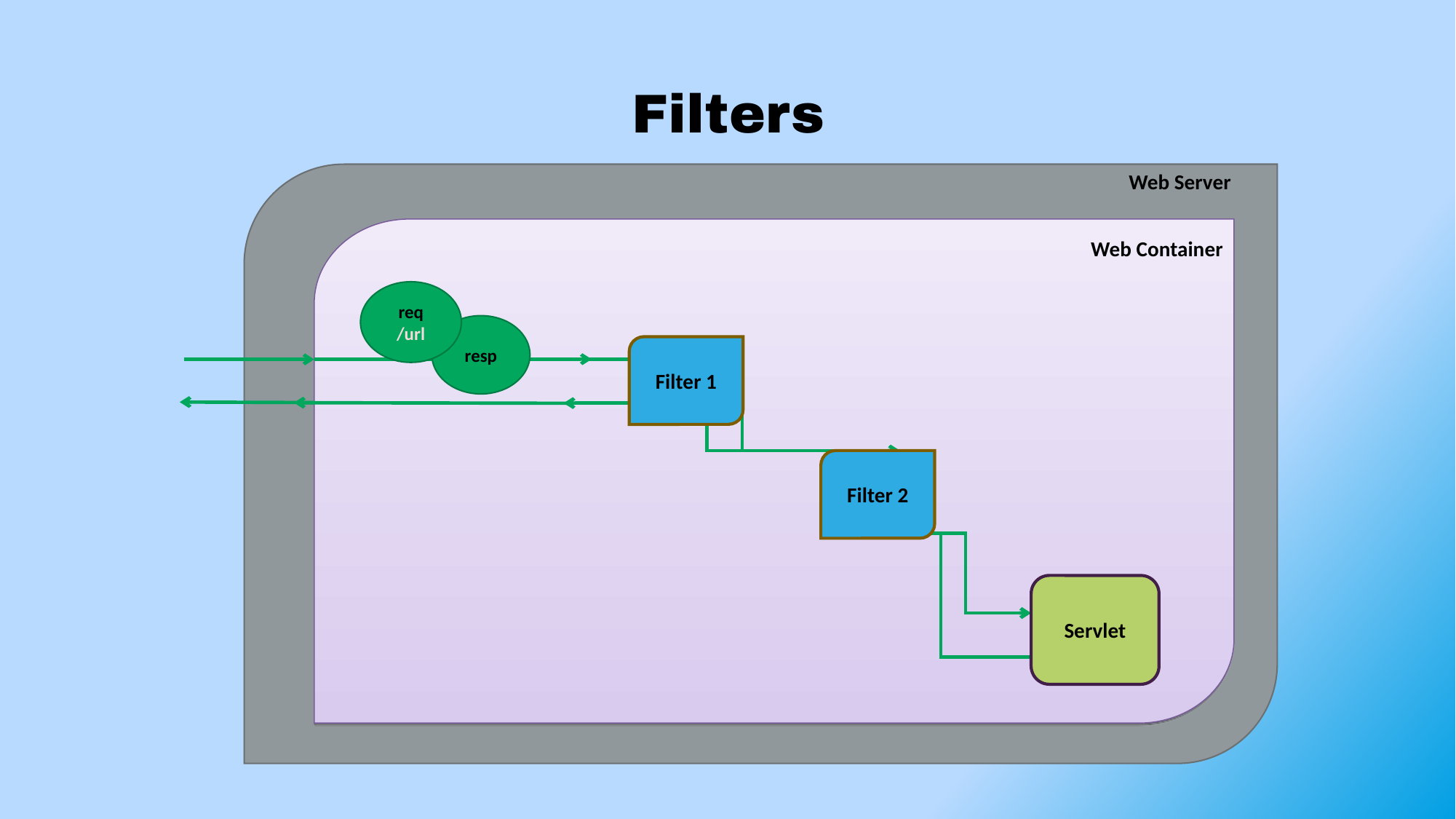

# Filters
Web Server

Web Container
req
/url
resp
Filter 1
Filter 2
Servlet